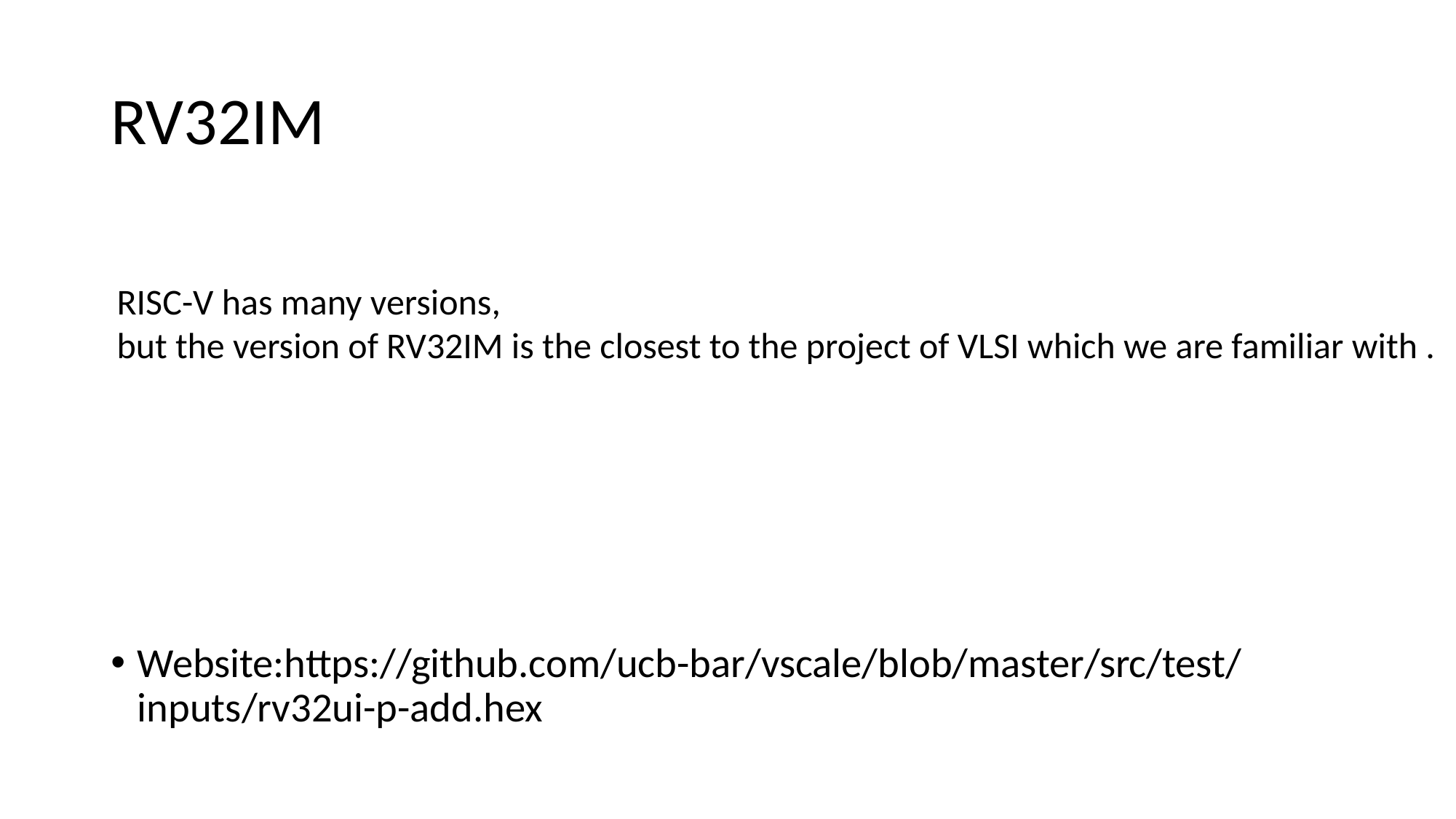

# RV32IM

Website:https://github.com/ucb-bar/vscale/blob/master/src/test/inputs/rv32ui-p-add.hex
RISC-V has many versions,
but the version of RV32IM is the closest to the project of VLSI which we are familiar with .